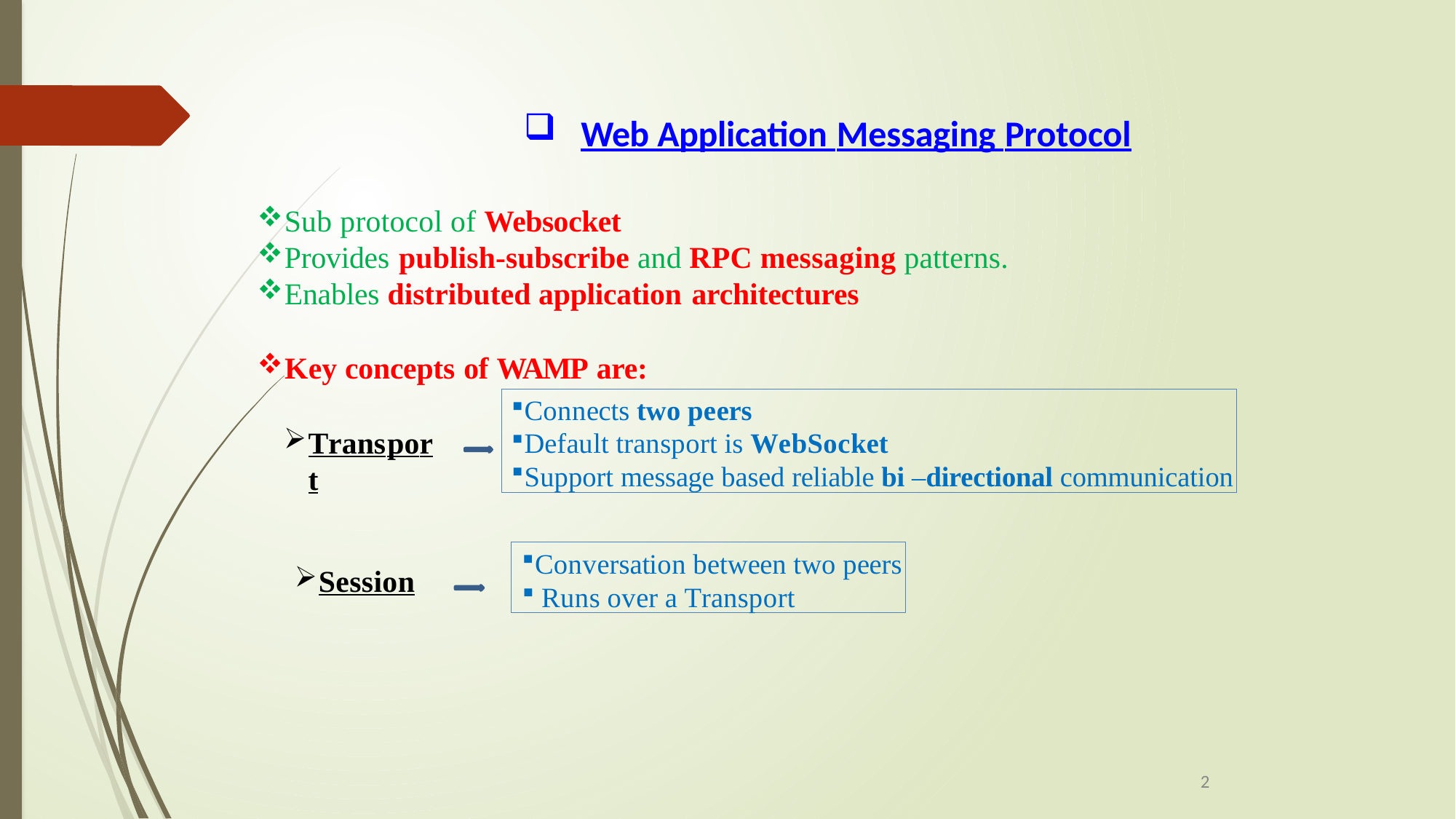

Web Application Messaging Protocol

Sub protocol of Websocket
Provides publish-subscribe and RPC messaging patterns.
Enables distributed application architectures

Key concepts of WAMP are:
Connects two peers
Default transport is WebSocket
Support message based reliable bi –directional communication
Transport

Conversation between two peers
Runs over a Transport
Session

2